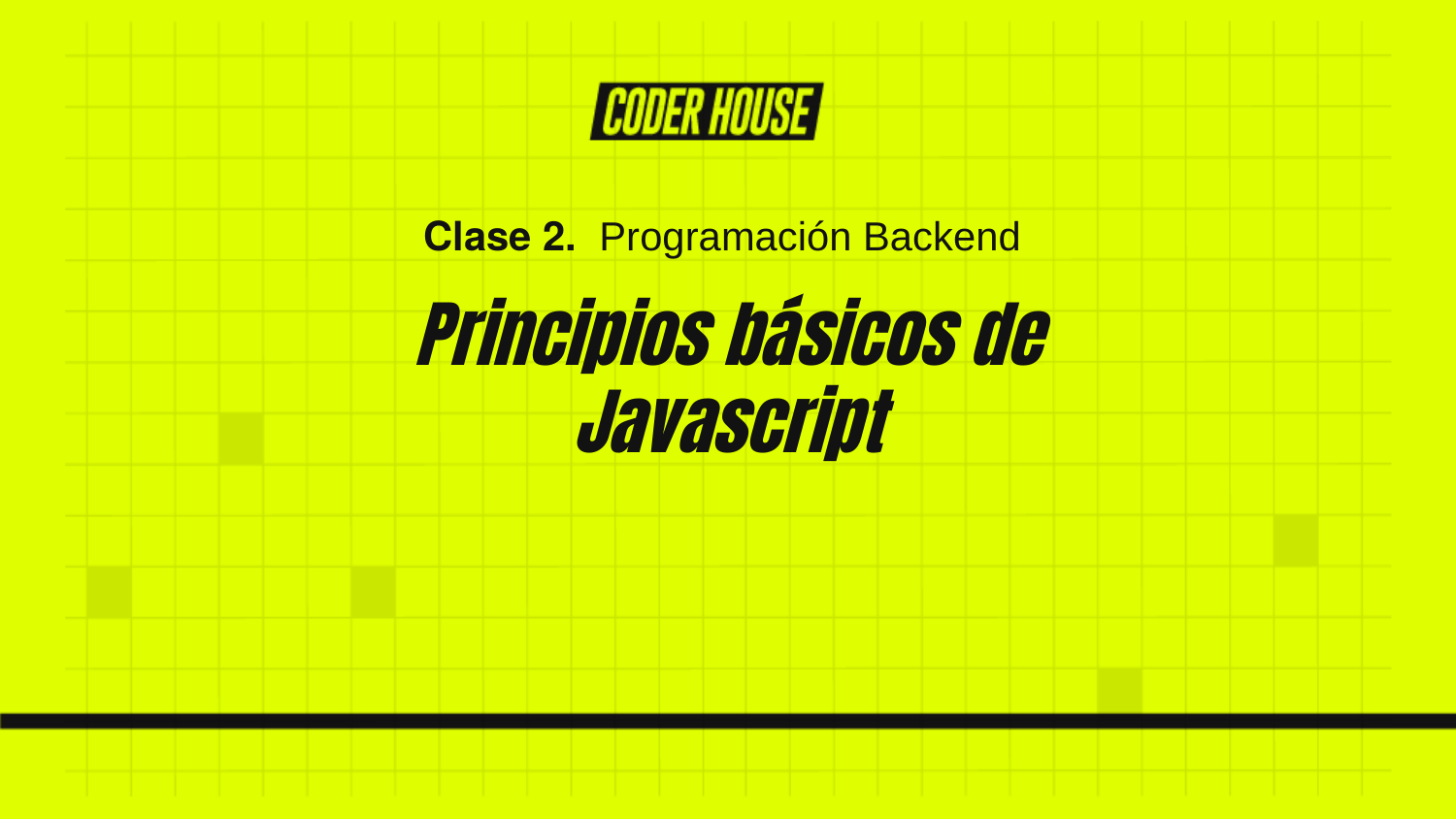

Clase 2.  Programación Backend
Principios básicos de Javascript